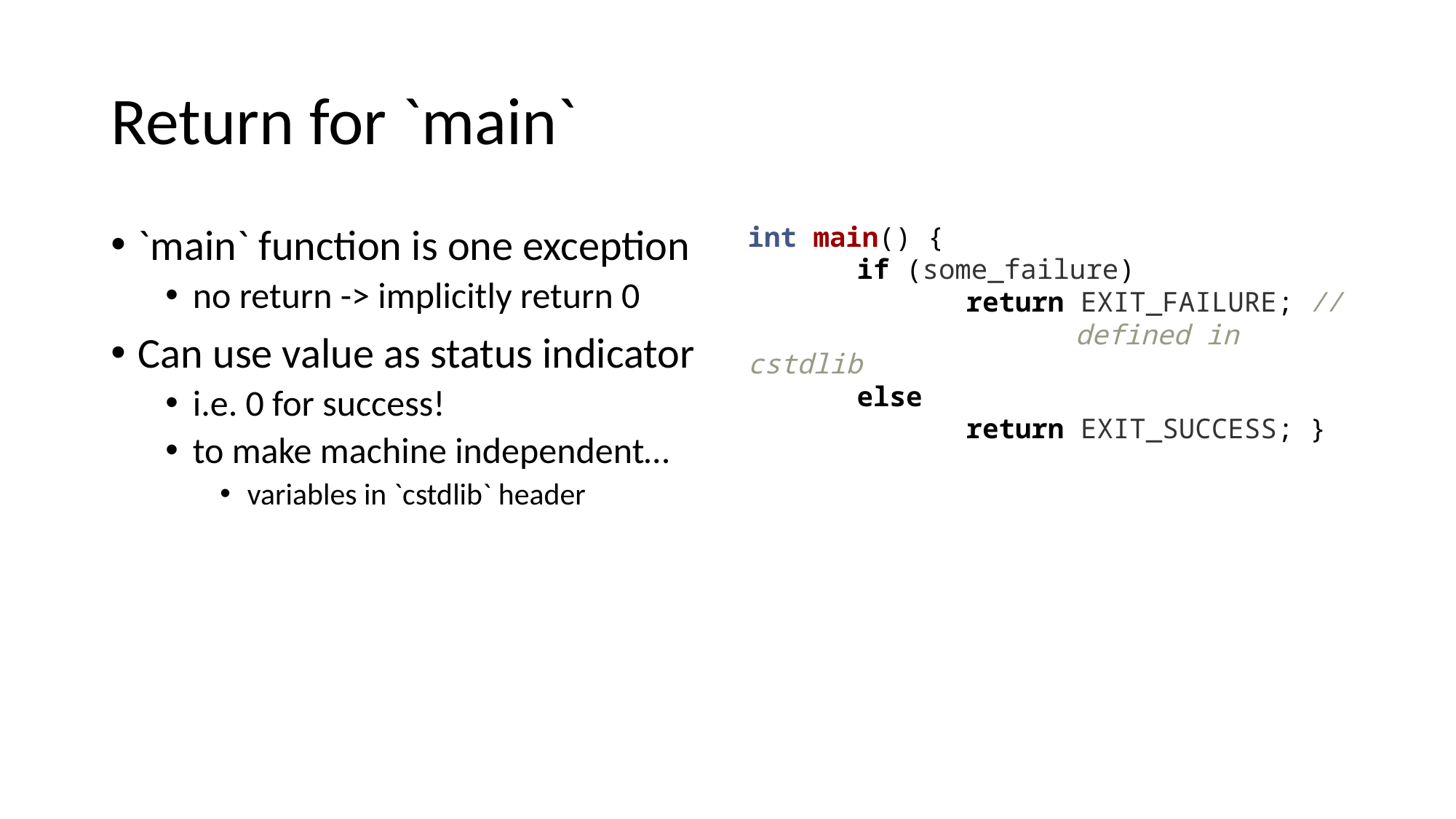

# Return for `main`
`main` function is one exception
no return -> implicitly return 0
Can use value as status indicator
i.e. 0 for success!
to make machine independent…
variables in `cstdlib` header
int main() {
	if (some_failure)
		return EXIT_FAILURE; //
			defined in cstdlib
	else
		return EXIT_SUCCESS; }